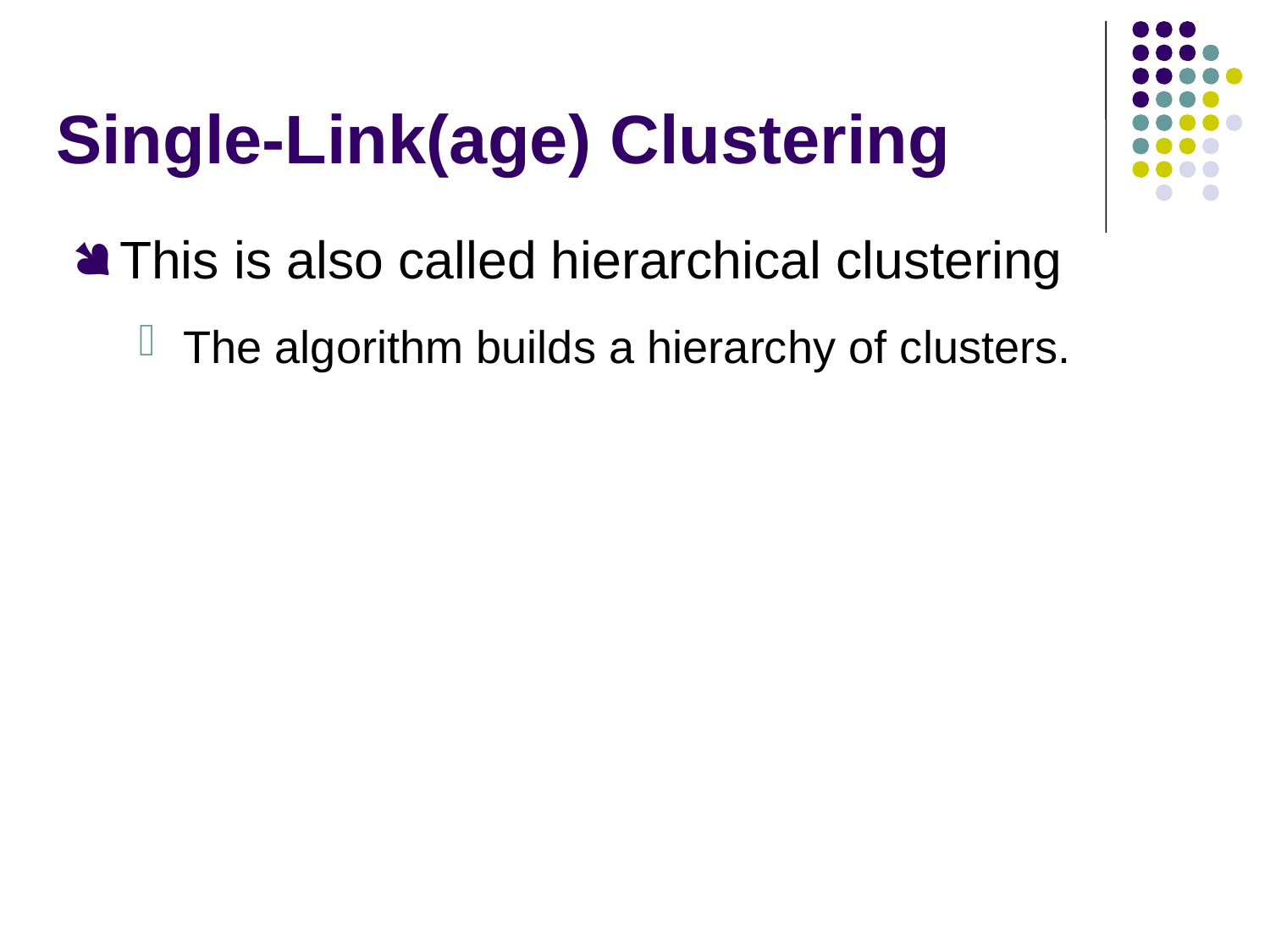

# Single-Link(age) Clustering
This is also called hierarchical clustering
The algorithm builds a hierarchy of clusters.